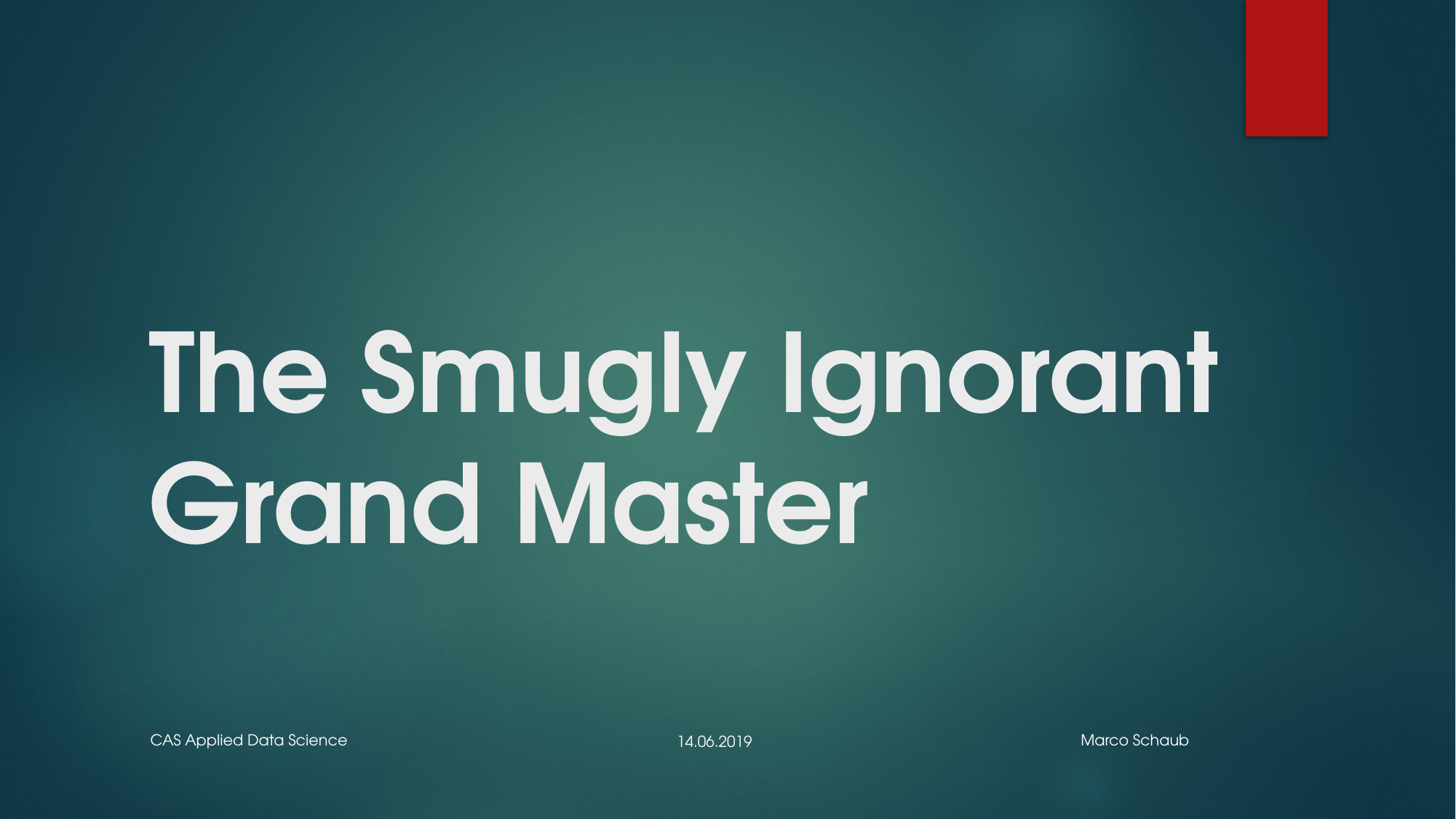

# The Smugly Ignorant Grand Master
Marco Schaub
CAS Applied Data Science
14.06.2019